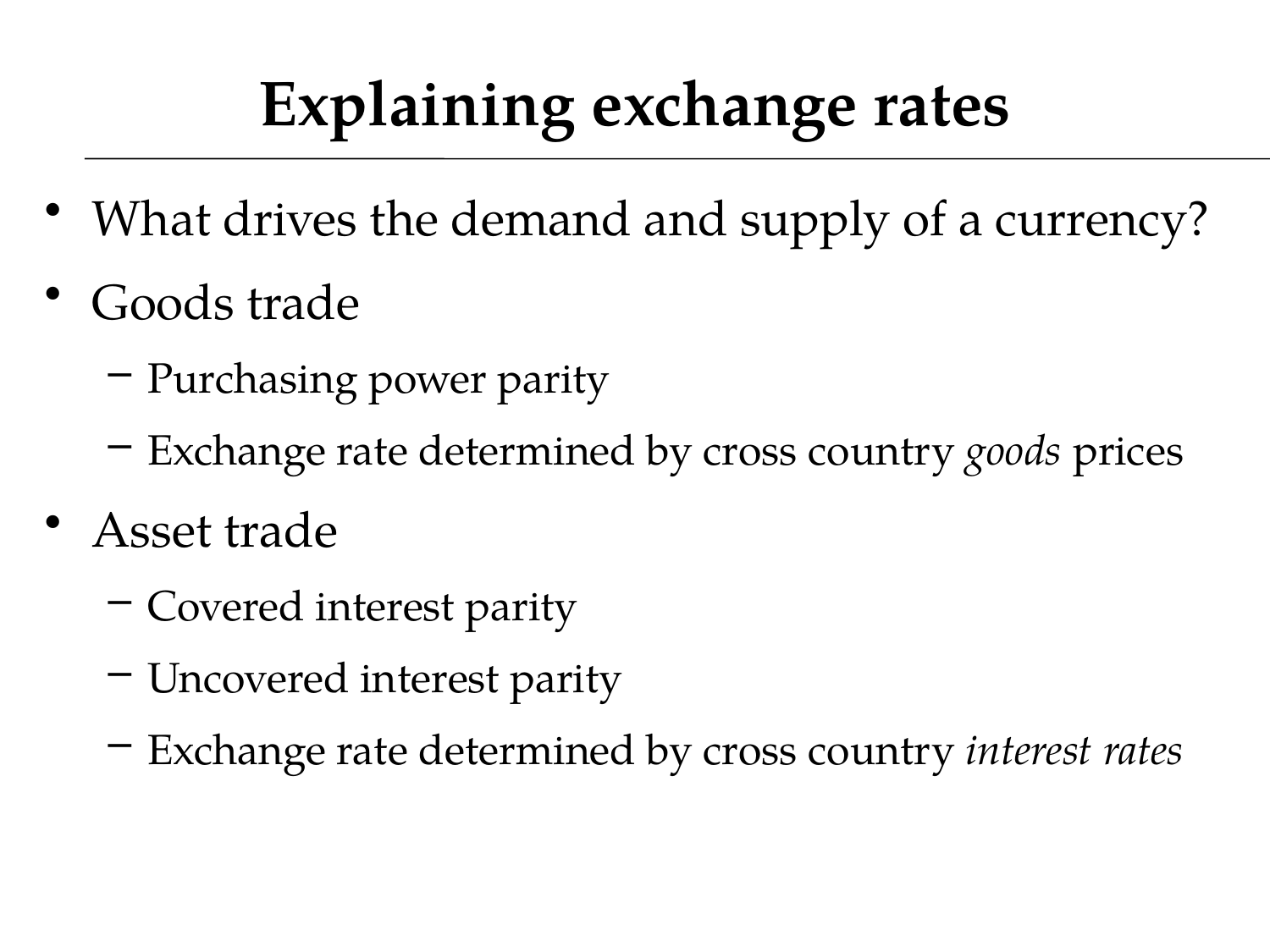

# Explaining exchange rates
What drives the demand and supply of a currency?
Goods trade
Purchasing power parity
Exchange rate determined by cross country goods prices
Asset trade
Covered interest parity
Uncovered interest parity
Exchange rate determined by cross country interest rates